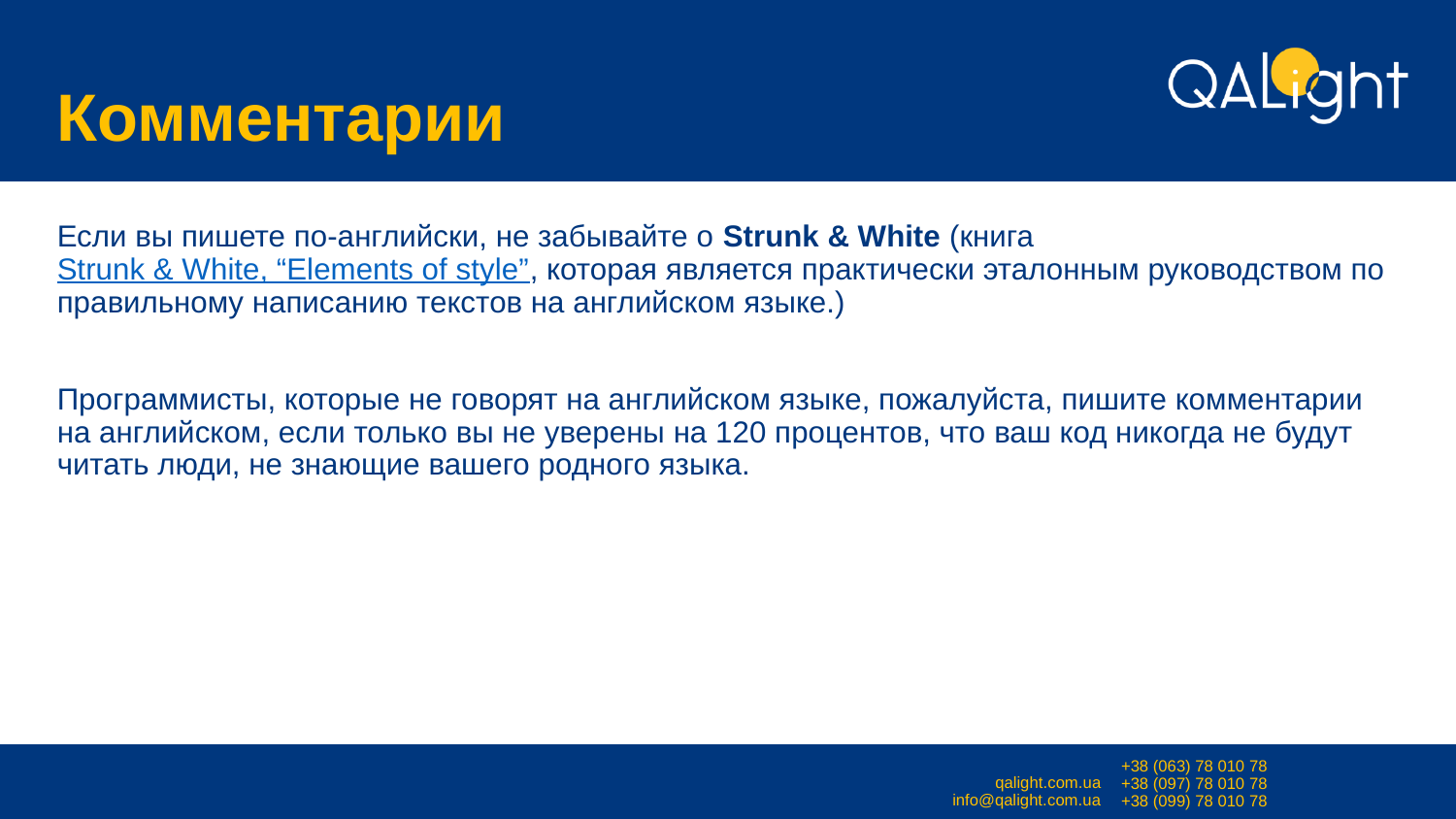

# Комментарии
Если вы пишете по-английски, не забывайте о Strunk & White (книга Strunk & White, “Elements of style”, которая является практически эталонным руководством по правильному написанию текстов на английском языке.)

Программисты, которые не говорят на английском языке, пожалуйста, пишите комментарии на английском, если только вы не уверены на 120 процентов, что ваш код никогда не будут читать люди, не знающие вашего родного языка.